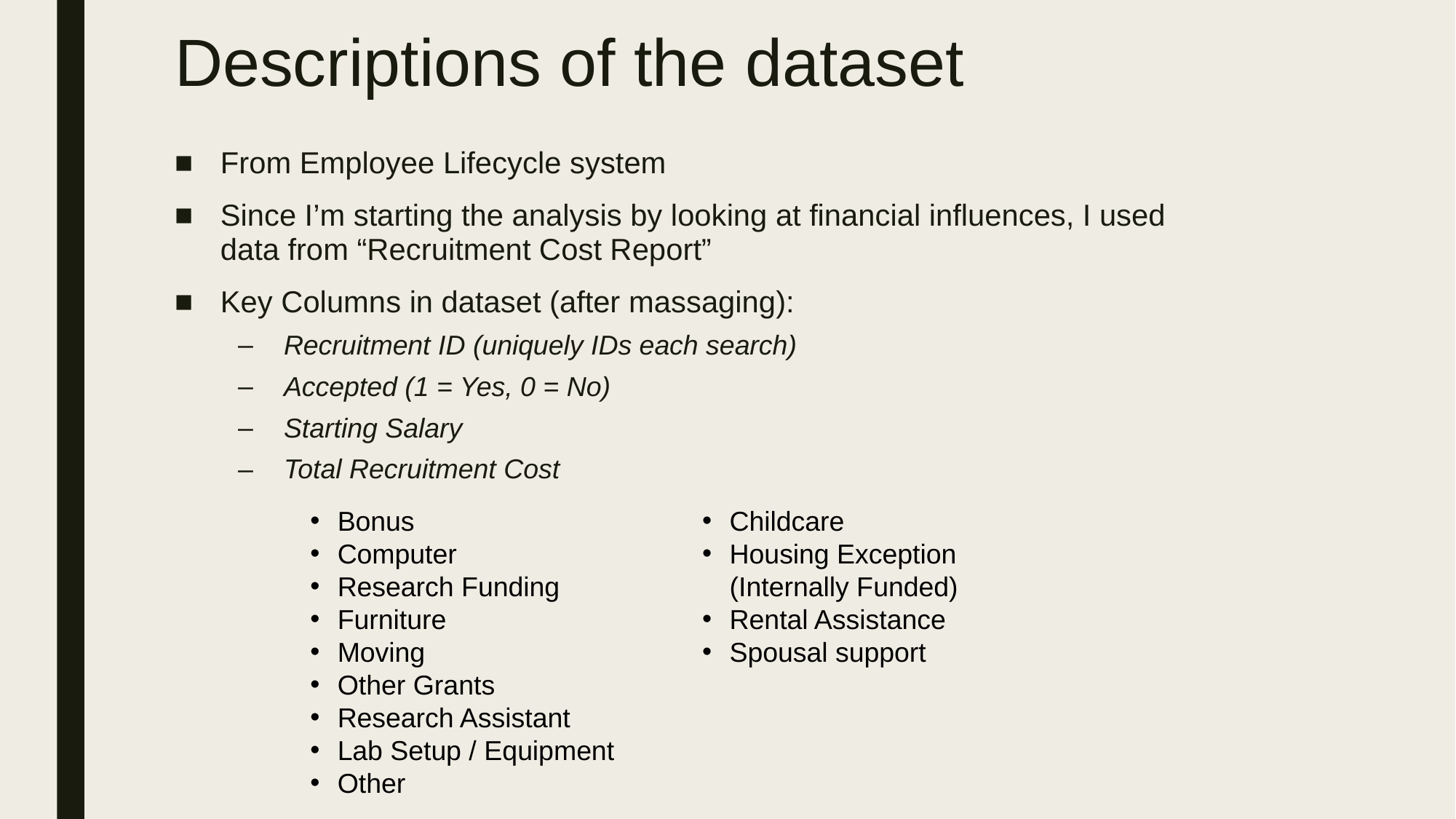

# Descriptions of the dataset
From Employee Lifecycle system
Since I’m starting the analysis by looking at financial influences, I used data from “Recruitment Cost Report”
Key Columns in dataset (after massaging):
Recruitment ID (uniquely IDs each search)
Accepted (1 = Yes, 0 = No)
Starting Salary
Total Recruitment Cost

Bonus
Computer
Research Funding
Furniture
Moving
Other Grants
Research Assistant
Lab Setup / Equipment
Other
Childcare
Housing Exception (Internally Funded)
Rental Assistance
Spousal support